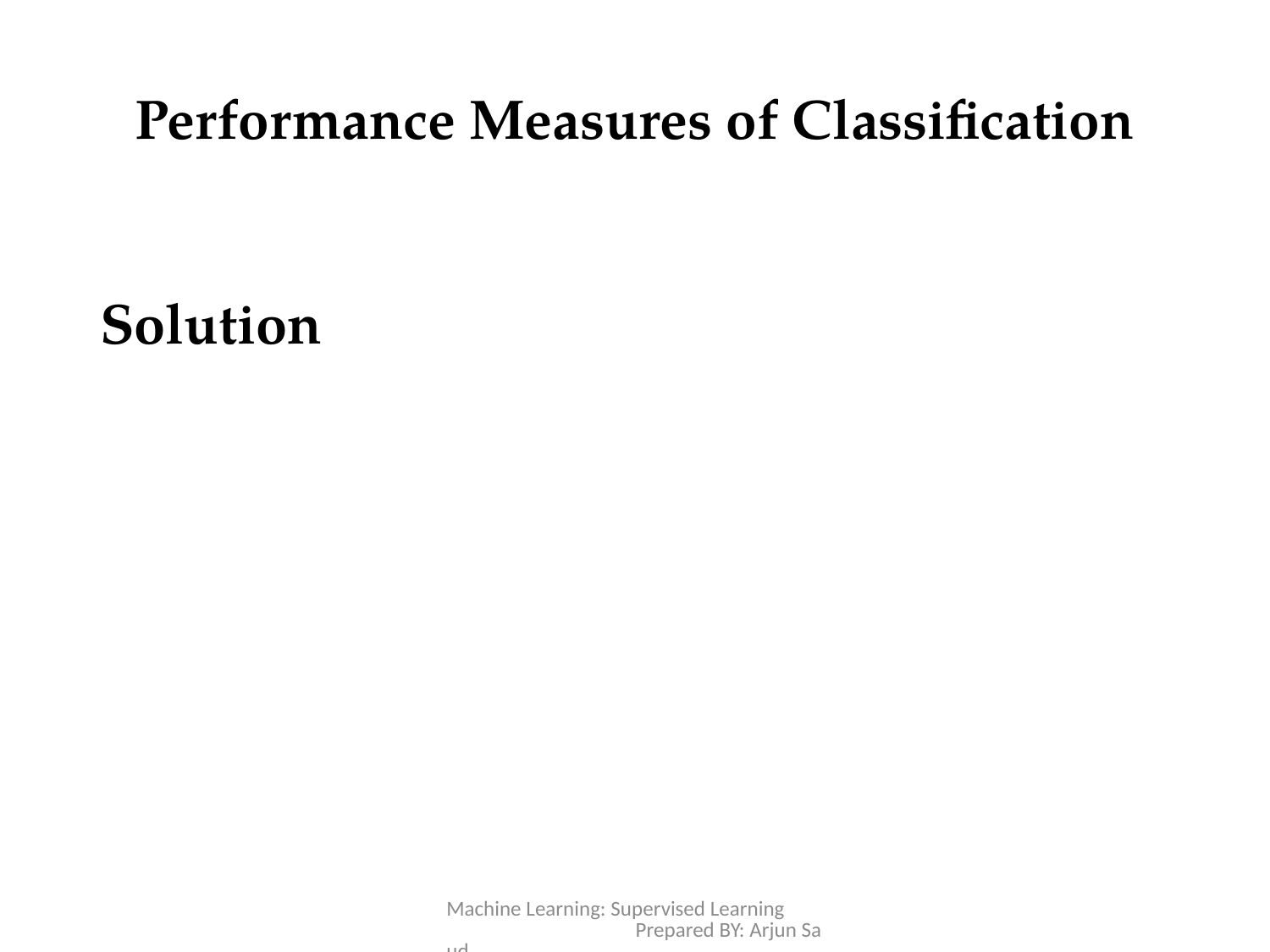

# Performance Measures of Classification

Solution

Machine Learning: Supervised Learning                                              Prepared BY: Arjun Saud